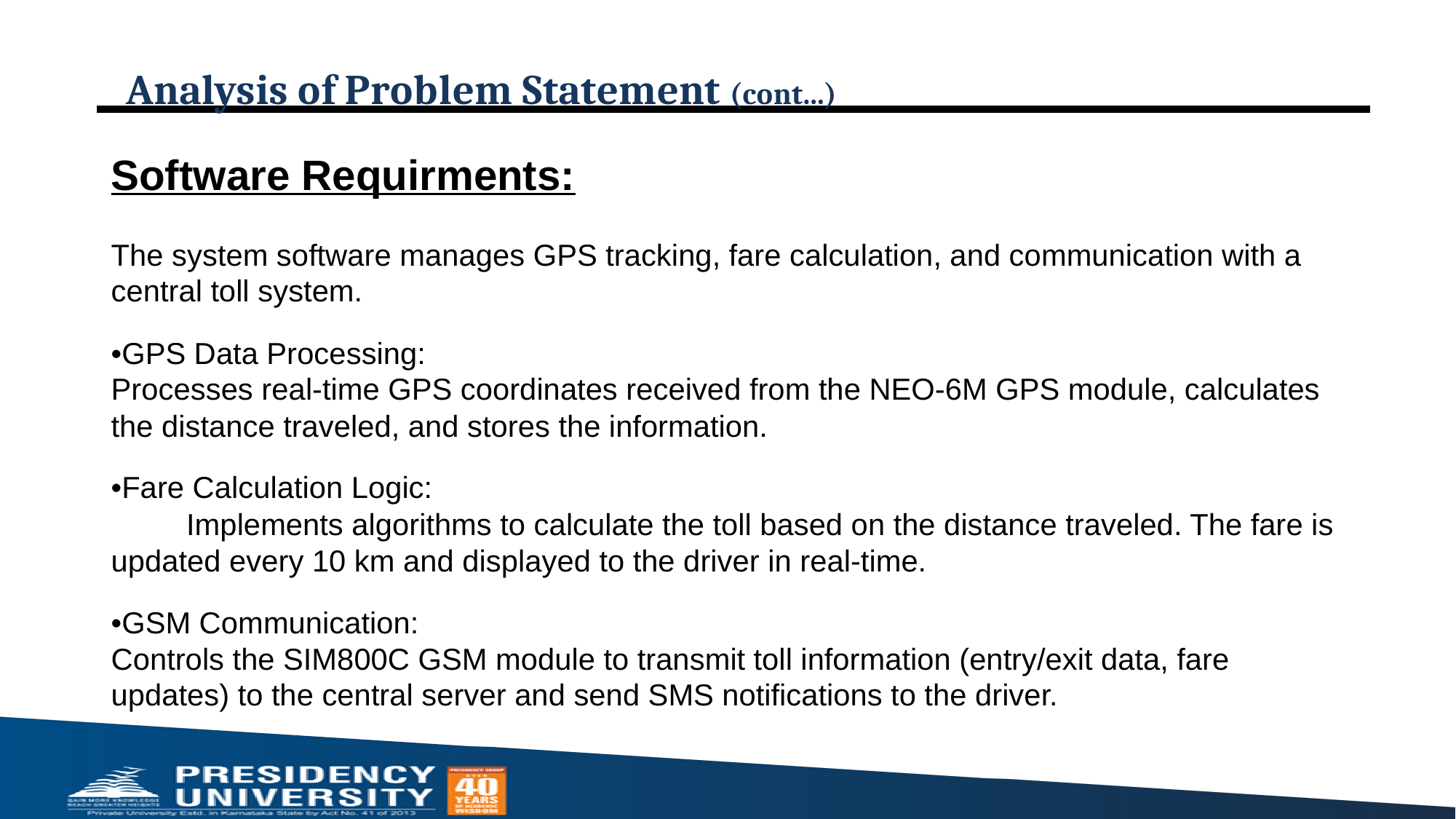

# Analysis of Problem Statement (cont...)
Software Requirments:

The system software manages GPS tracking, fare calculation, and communication with a central toll system.

•GPS Data Processing:
Processes real-time GPS coordinates received from the NEO-6M GPS module, calculates the distance traveled, and stores the information.

•Fare Calculation Logic:
         Implements algorithms to calculate the toll based on the distance traveled. The fare is updated every 10 km and displayed to the driver in real-time.

•GSM Communication:
Controls the SIM800C GSM module to transmit toll information (entry/exit data, fare updates) to the central server and send SMS notifications to the driver.